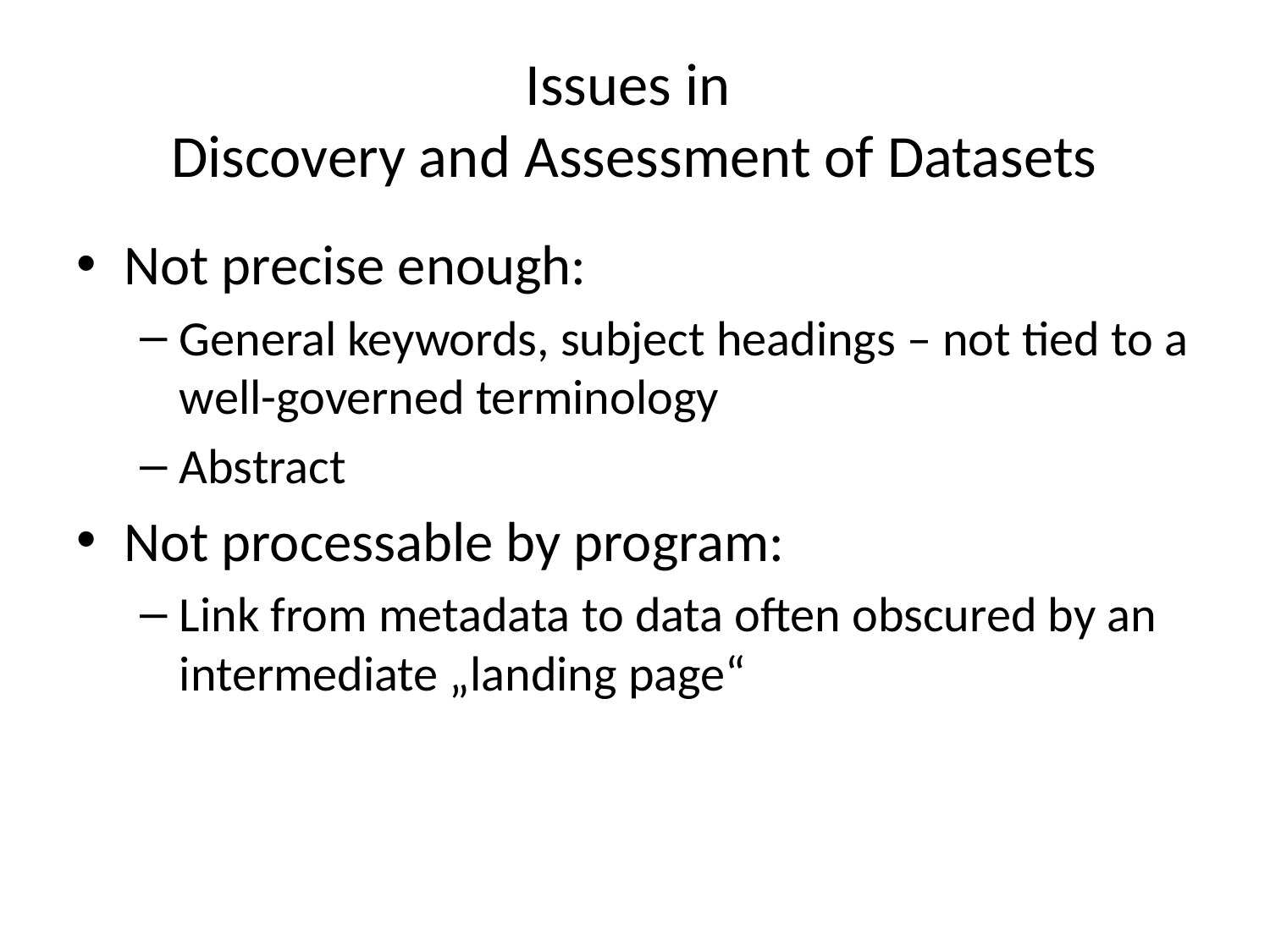

# Issues in Discovery and Assessment of Datasets
Not precise enough:
General keywords, subject headings – not tied to a well-governed terminology
Abstract
Not processable by program:
Link from metadata to data often obscured by an intermediate „landing page“